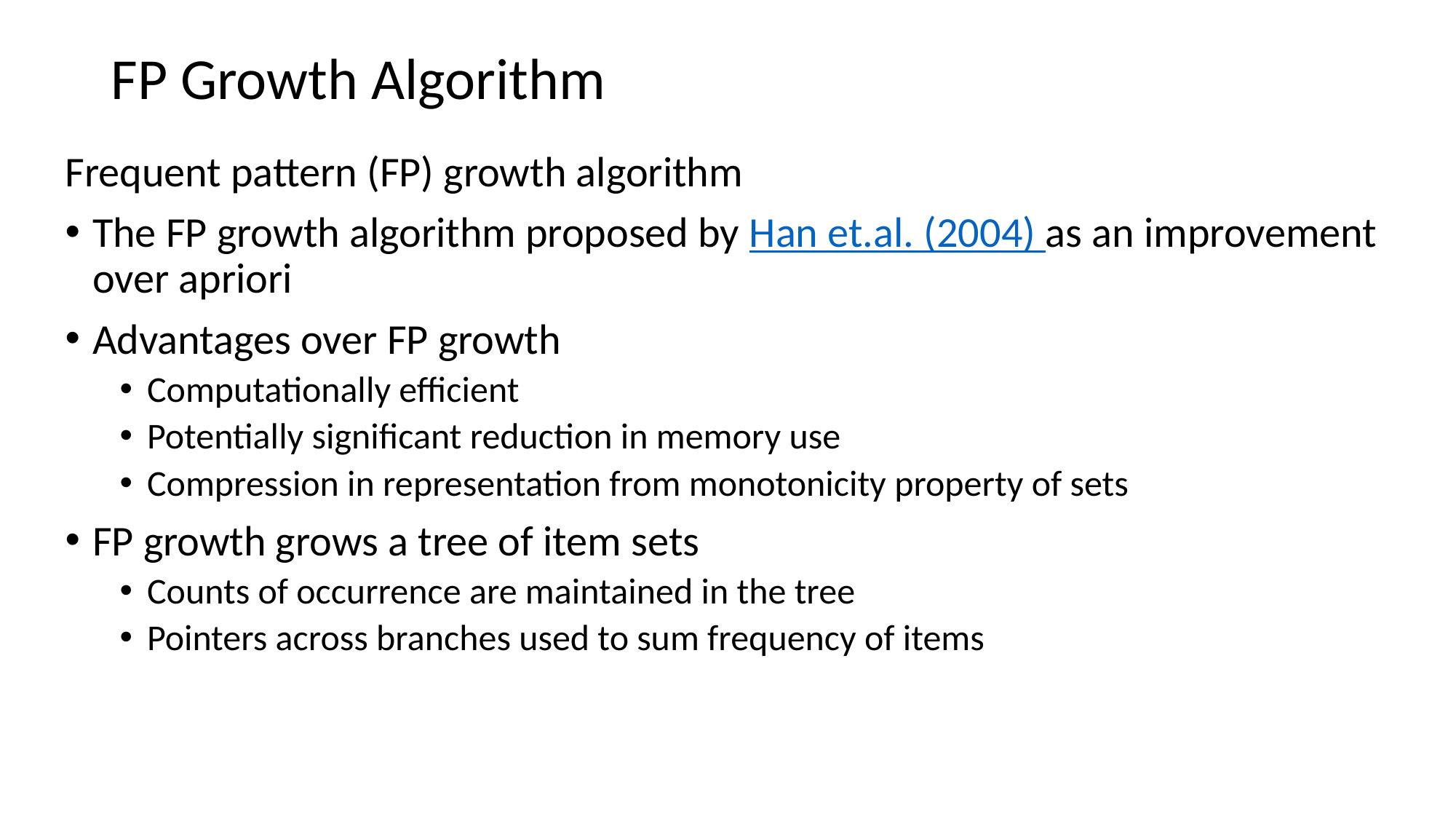

# FP Growth Algorithm
Frequent pattern (FP) growth algorithm
The FP growth algorithm proposed by Han et.al. (2004) as an improvement over apriori
Advantages over FP growth
Computationally efficient
Potentially significant reduction in memory use
Compression in representation from monotonicity property of sets
FP growth grows a tree of item sets
Counts of occurrence are maintained in the tree
Pointers across branches used to sum frequency of items